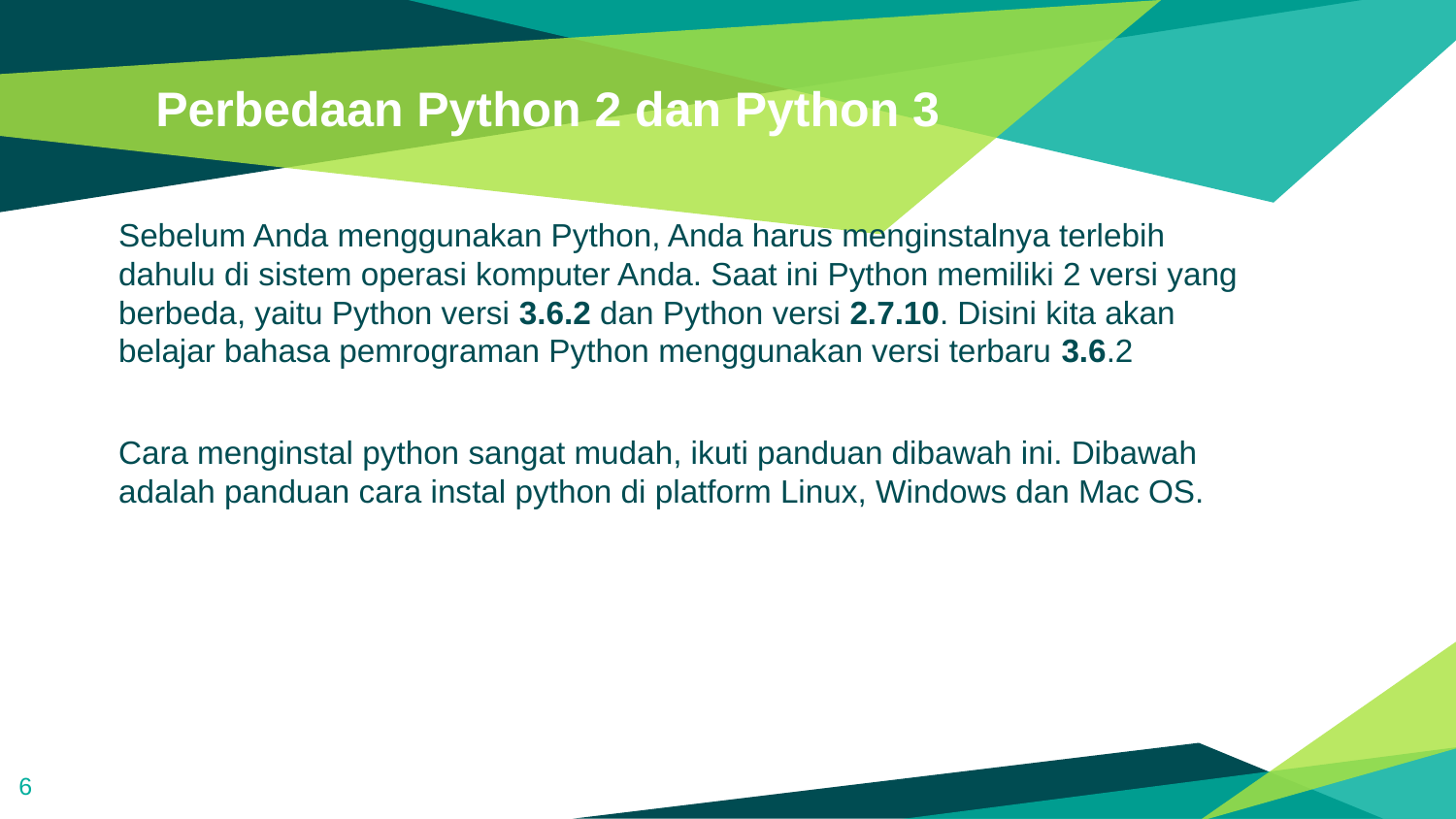

# Perbedaan Python 2 dan Python 3
Sebelum Anda menggunakan Python, Anda harus menginstalnya terlebih dahulu di sistem operasi komputer Anda. Saat ini Python memiliki 2 versi yang berbeda, yaitu Python versi 3.6.2 dan Python versi 2.7.10. Disini kita akan belajar bahasa pemrograman Python menggunakan versi terbaru 3.6.2

Cara menginstal python sangat mudah, ikuti panduan dibawah ini. Dibawah adalah panduan cara instal python di platform Linux, Windows dan Mac OS.

6